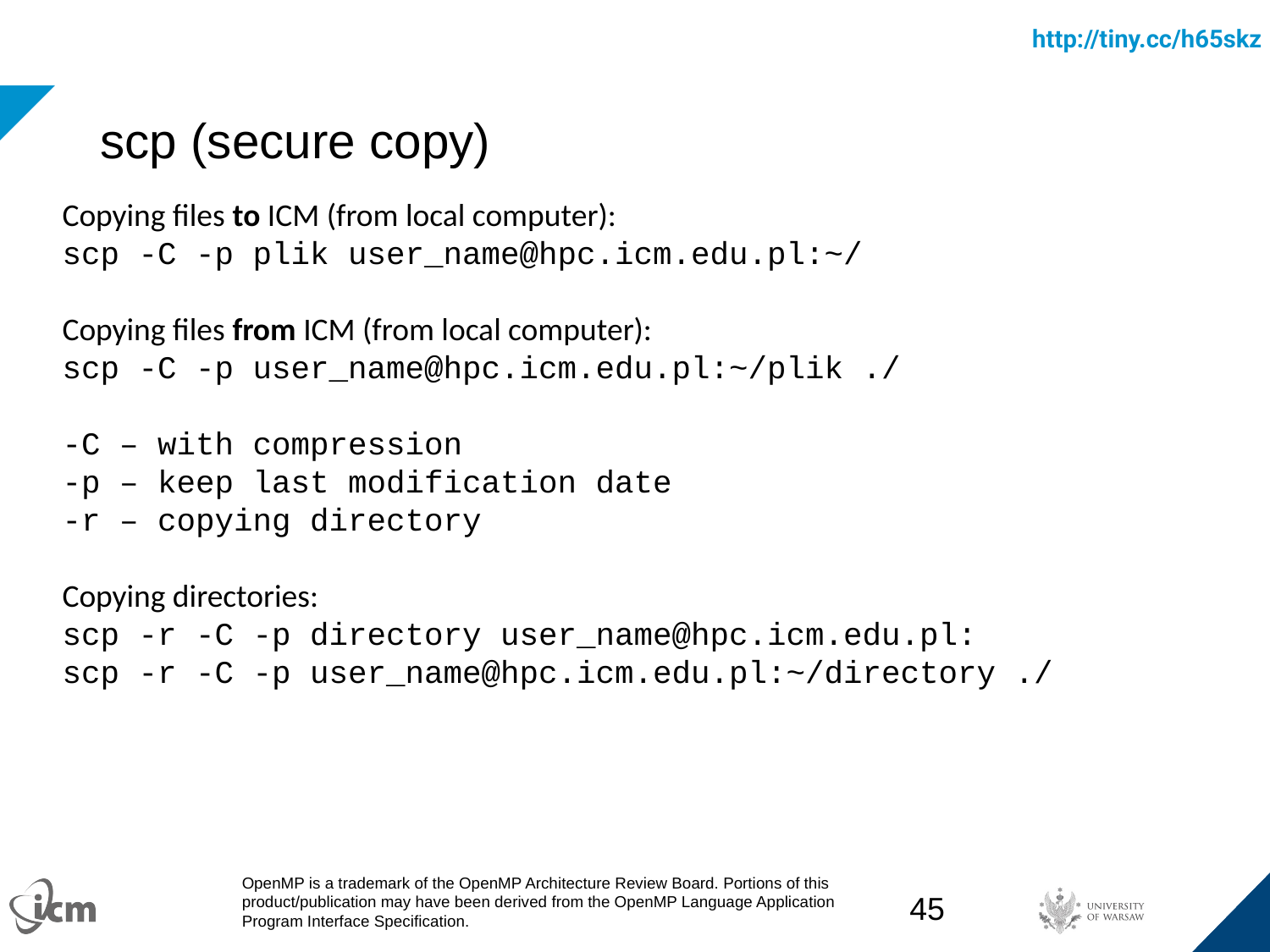

# scp (secure copy)
Copying files to ICM (from local computer):
scp -C -p plik user_name@hpc.icm.edu.pl:~/

Copying files from ICM (from local computer):
scp -C -p user_name@hpc.icm.edu.pl:~/plik ./

-C – with compression
-p – keep last modification date
-r – copying directory

Copying directories:
scp -r -C -p directory user_name@hpc.icm.edu.pl:
scp -r -C -p user_name@hpc.icm.edu.pl:~/directory ./

45